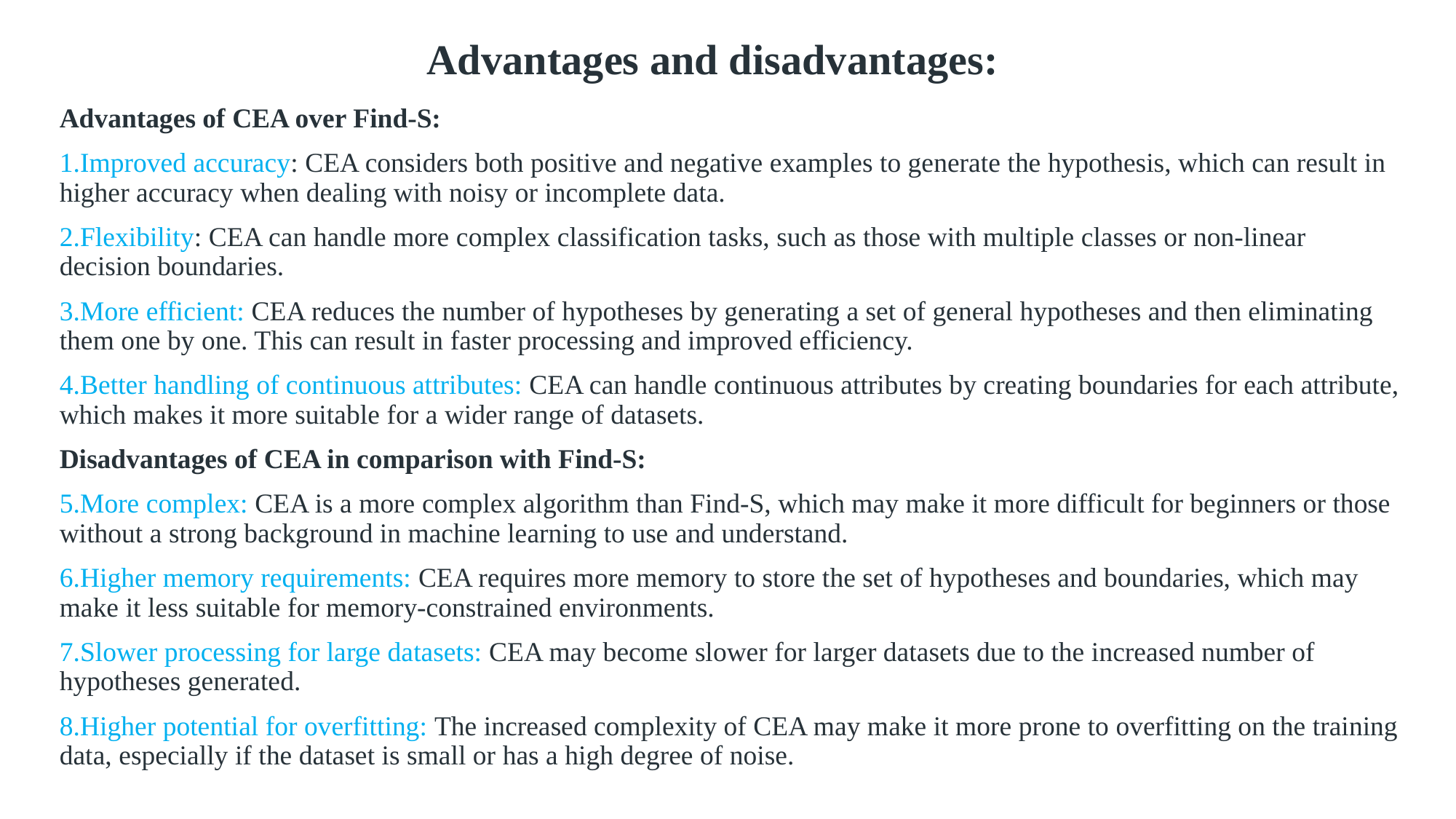

# Advantages and disadvantages:
Advantages of CEA over Find-S:
Improved accuracy: CEA considers both positive and negative examples to generate the hypothesis, which can result in higher accuracy when dealing with noisy or incomplete data.
Flexibility: CEA can handle more complex classification tasks, such as those with multiple classes or non-linear decision boundaries.
More efficient: CEA reduces the number of hypotheses by generating a set of general hypotheses and then eliminating them one by one. This can result in faster processing and improved efficiency.
Better handling of continuous attributes: CEA can handle continuous attributes by creating boundaries for each attribute, which makes it more suitable for a wider range of datasets.
Disadvantages of CEA in comparison with Find-S:
More complex: CEA is a more complex algorithm than Find-S, which may make it more difficult for beginners or those without a strong background in machine learning to use and understand.
Higher memory requirements: CEA requires more memory to store the set of hypotheses and boundaries, which may make it less suitable for memory-constrained environments.
Slower processing for large datasets: CEA may become slower for larger datasets due to the increased number of hypotheses generated.
Higher potential for overfitting: The increased complexity of CEA may make it more prone to overfitting on the training data, especially if the dataset is small or has a high degree of noise.